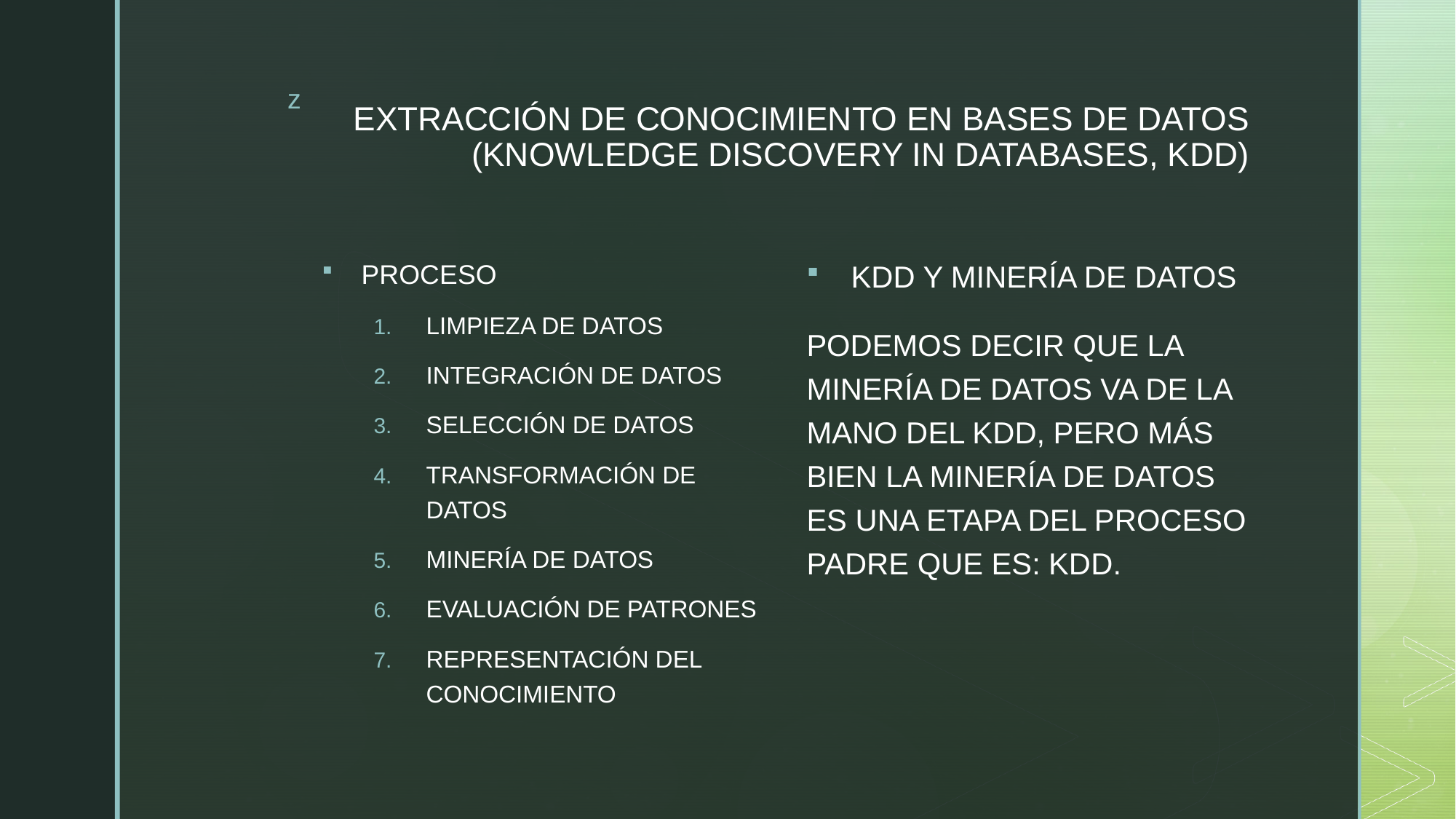

# EXTRACCIÓN DE CONOCIMIENTO EN BASES DE DATOS (KNOWLEDGE DISCOVERY IN DATABASES, KDD)
KDD Y MINERÍA DE DATOS
PODEMOS DECIR QUE LA MINERÍA DE DATOS VA DE LA MANO DEL KDD, PERO MÁS BIEN LA MINERÍA DE DATOS ES UNA ETAPA DEL PROCESO PADRE QUE ES: KDD.
PROCESO
LIMPIEZA DE DATOS
INTEGRACIÓN DE DATOS
SELECCIÓN DE DATOS
TRANSFORMACIÓN DE DATOS
MINERÍA DE DATOS
EVALUACIÓN DE PATRONES
REPRESENTACIÓN DEL CONOCIMIENTO